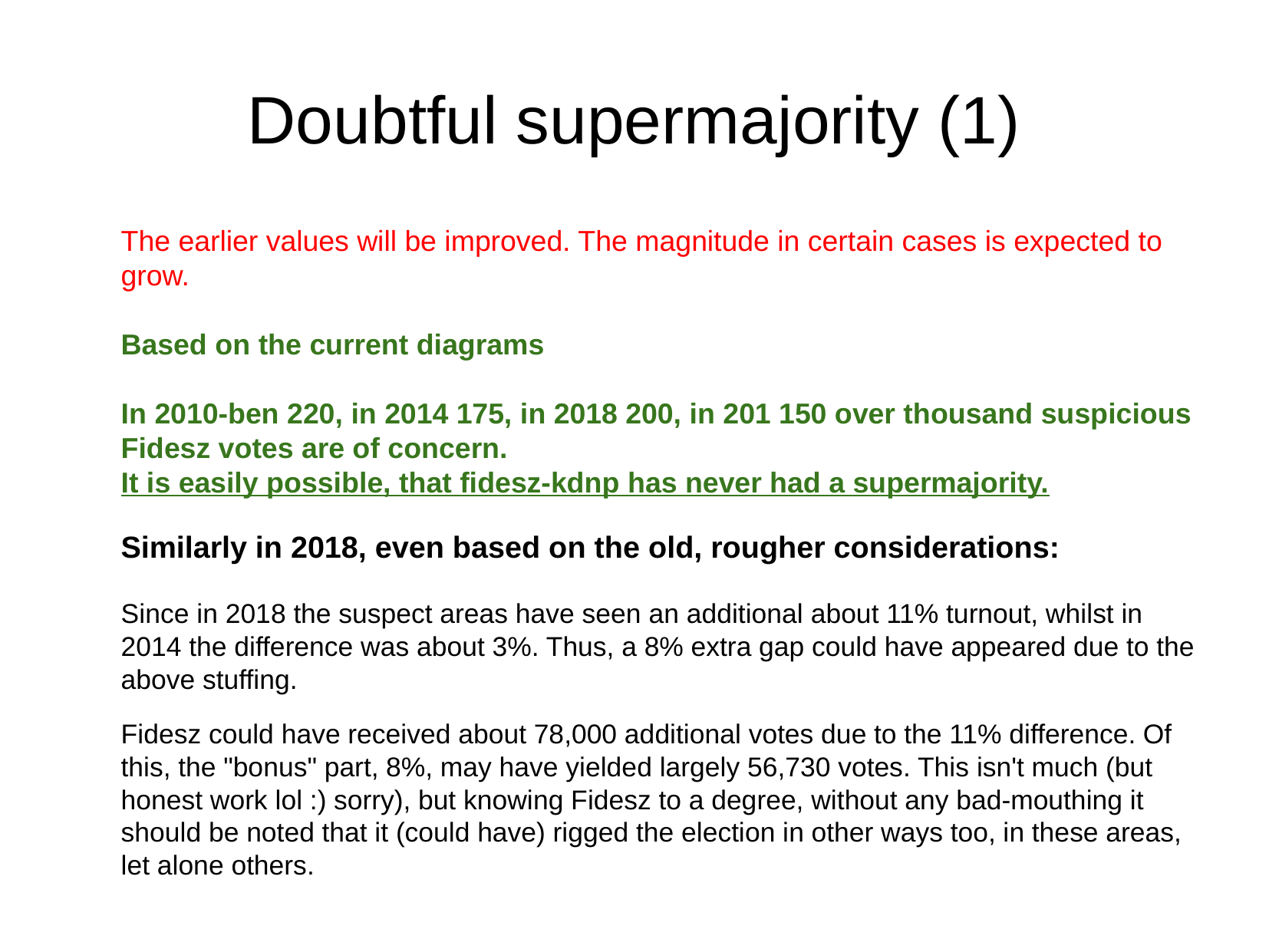

Doubtful supermajority (1)
The earlier values will be improved. The magnitude in certain cases is expected to grow.

Based on the current diagrams

In 2010-ben 220, in 2014 175, in 2018 200, in 201 150 over thousand suspicious Fidesz votes are of concern.
It is easily possible, that fidesz-kdnp has never had a supermajority.

Similarly in 2018, even based on the old, rougher considerations:

Since in 2018 the suspect areas have seen an additional about 11% turnout, whilst in 2014 the difference was about 3%. Thus, a 8% extra gap could have appeared due to the above stuffing.
Fidesz could have received about 78,000 additional votes due to the 11% difference. Of this, the "bonus" part, 8%, may have yielded largely 56,730 votes. This isn't much (but honest work lol :) sorry), but knowing Fidesz to a degree, without any bad-mouthing it should be noted that it (could have) rigged the election in other ways too, in these areas, let alone others.